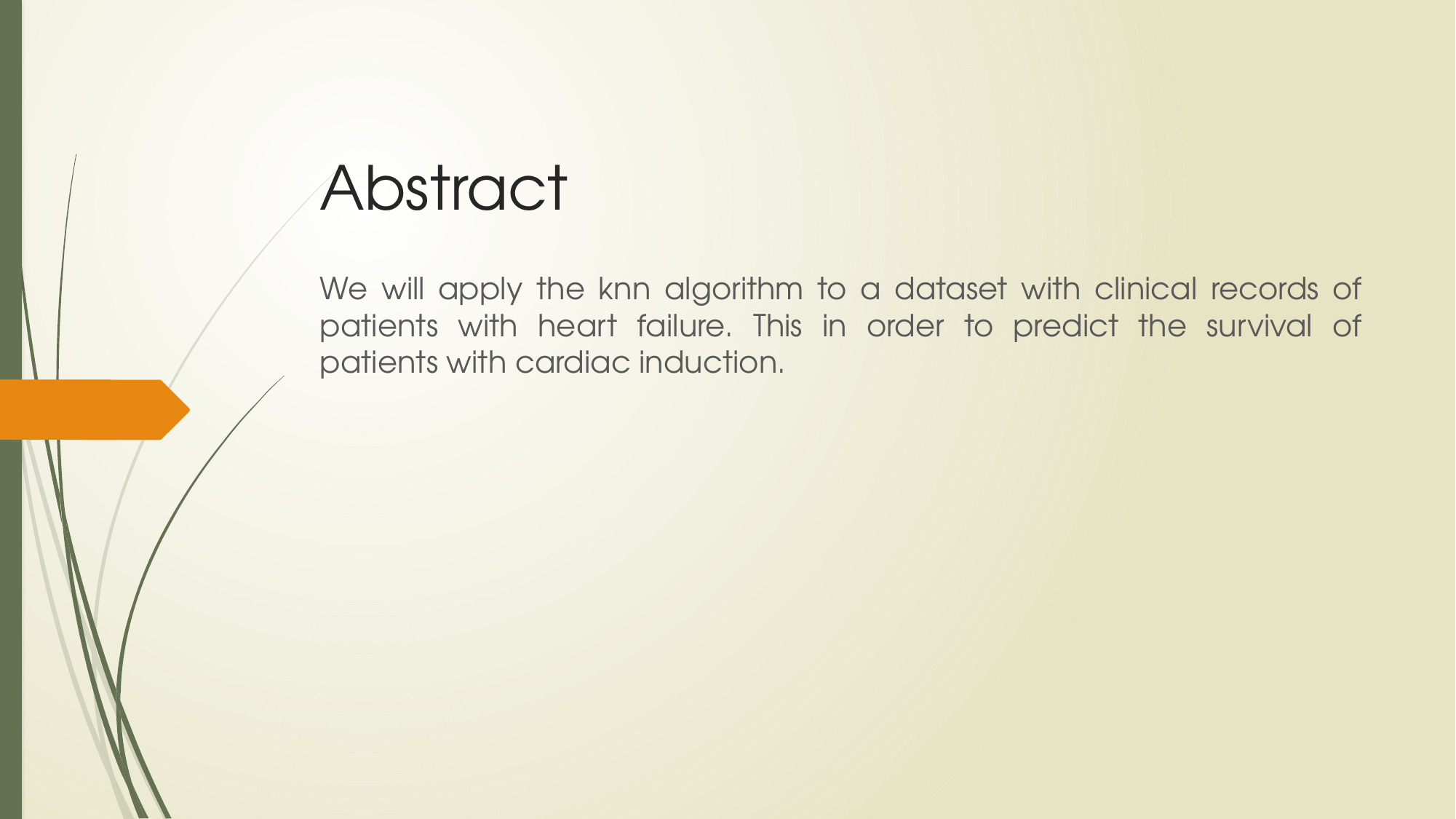

# Abstract
We will apply the knn algorithm to a dataset with clinical records of patients with heart failure. This in order to predict the survival of patients with cardiac induction.